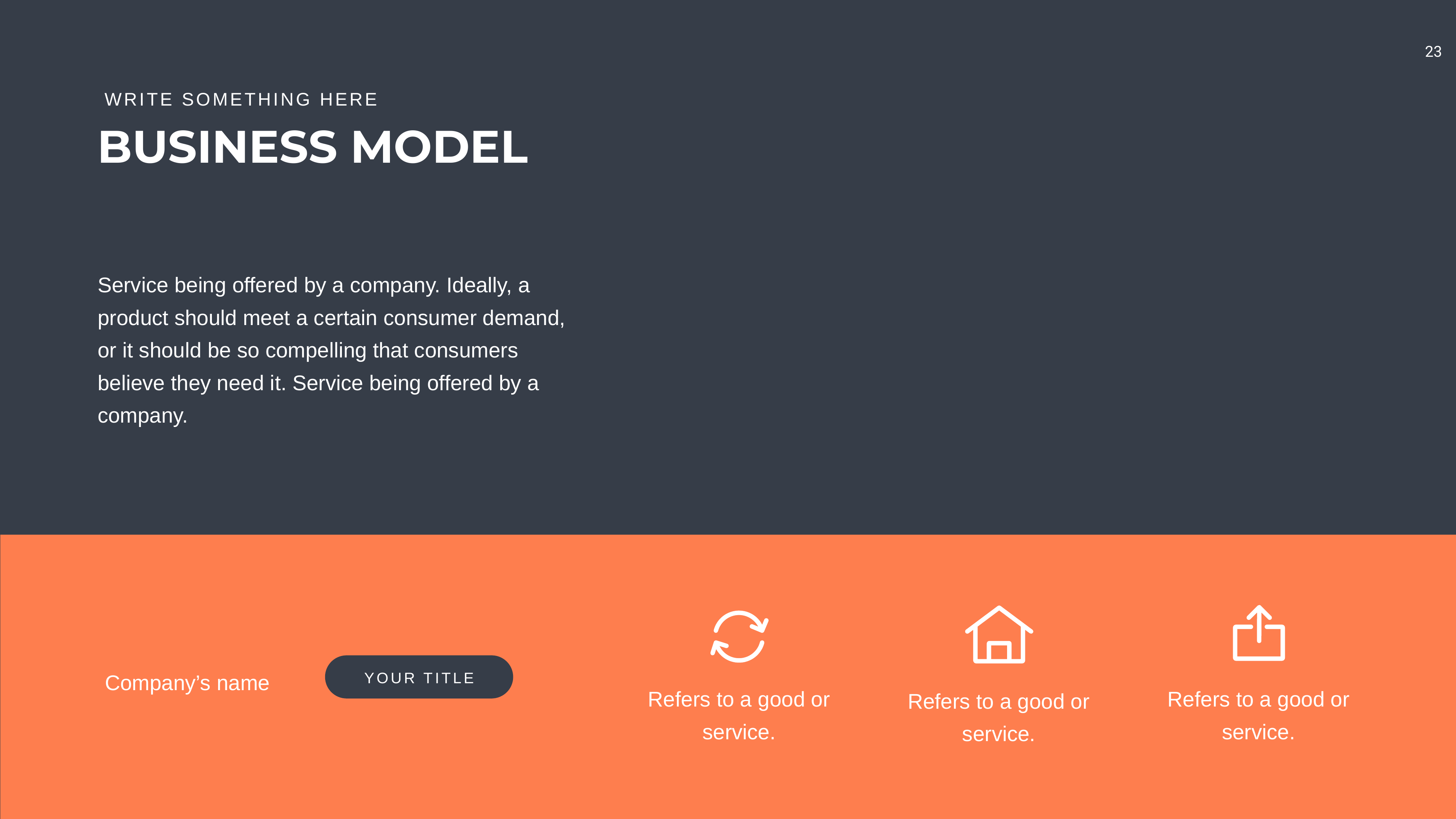

WRITE SOMETHING HERE
BUSINESS MODEL
Service being offered by a company. Ideally, a product should meet a certain consumer demand, or it should be so compelling that consumers believe they need it. Service being offered by a company.

YOUR TITLE
Company’s name
Refers to a good or service.
Refers to a good or service.
Refers to a good or service.